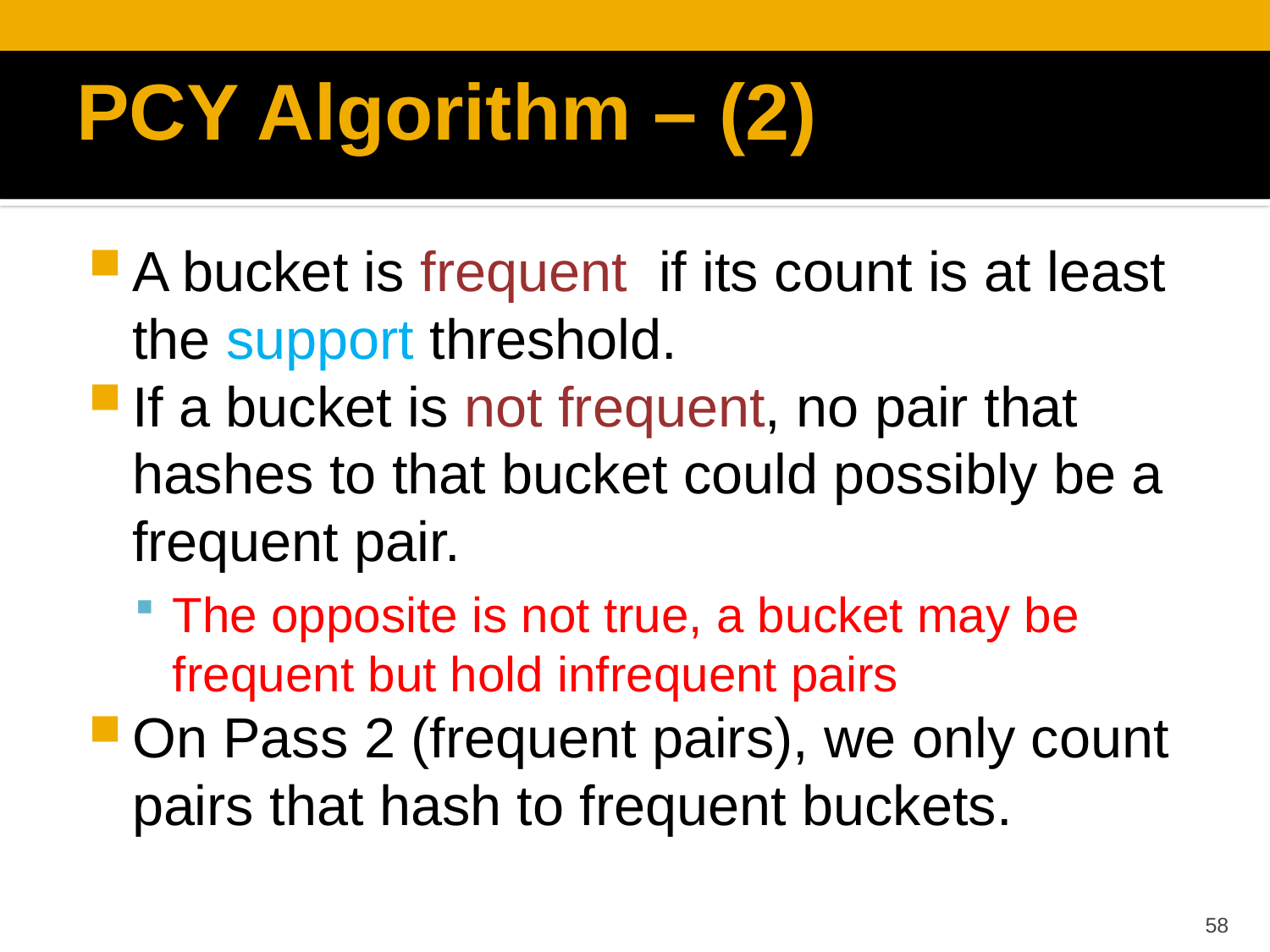

# PCY Algorithm – (2)
A bucket is frequent  if its count is at least the support threshold.
If a bucket is not frequent, no pair that hashes to that bucket could possibly be a frequent pair.
The opposite is not true, a bucket may be frequent but hold infrequent pairs
On Pass 2 (frequent pairs), we only count pairs that hash to frequent buckets.
58